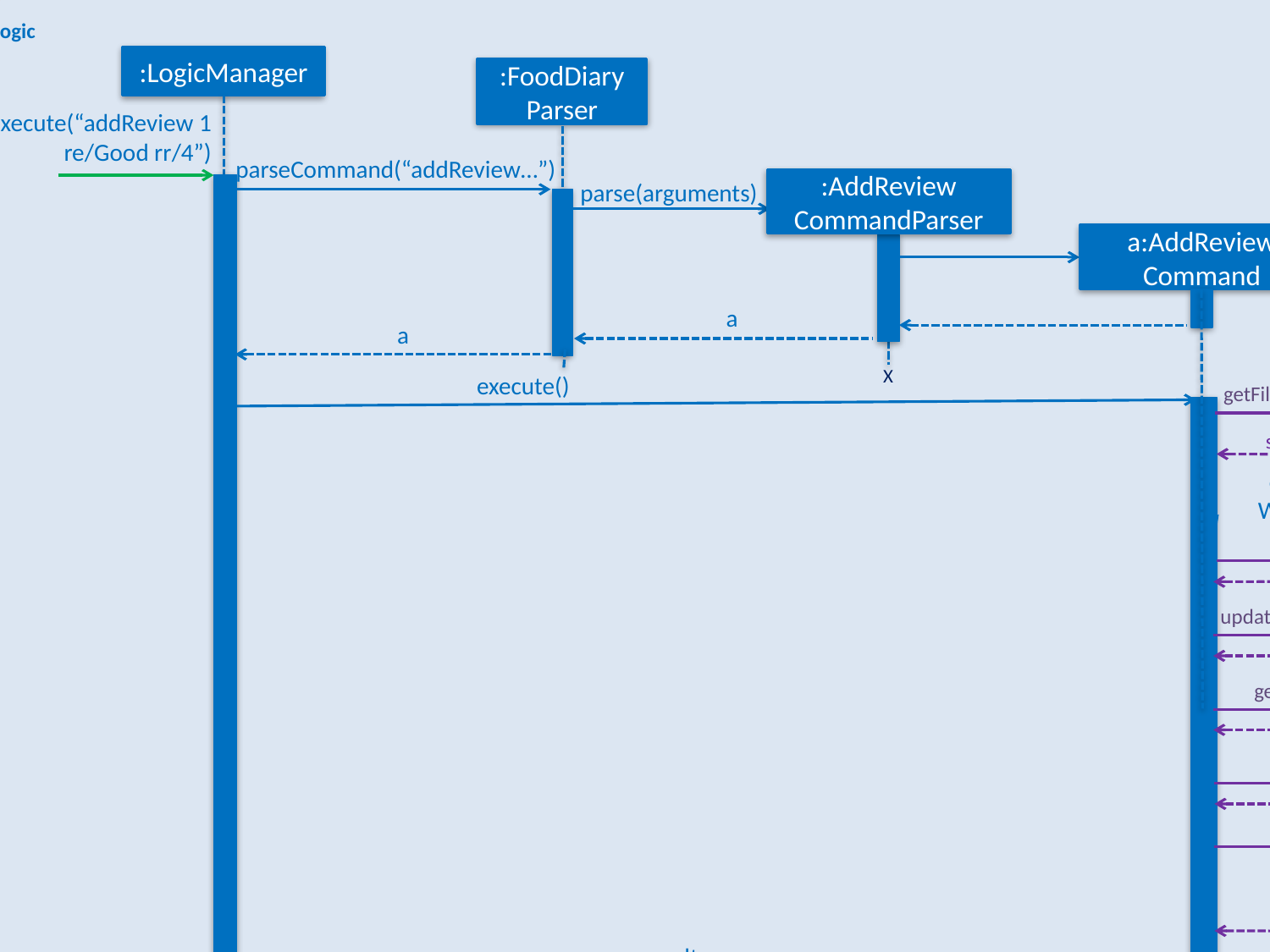

Model
Logic
:LogicManager
:FoodDiary
Parser
execute(“addReview 1 re/Good rr/4”)
parseCommand(“addReview…”)
:AddReview
CommandParser

parse(arguments)

a:AddReview
Command

a
a
:ModelManager
X
execute()
getFilteredRestaurantList()

sortedRestaurants
createRestaurantWithNewReview()
setRestaurant()

updateFilteredRestaurantList()

getFilteredRestaurantList()

setSelectedRestaurant()
:VersionedFoodDiary

commitFoodDiary()
commit()

result
result